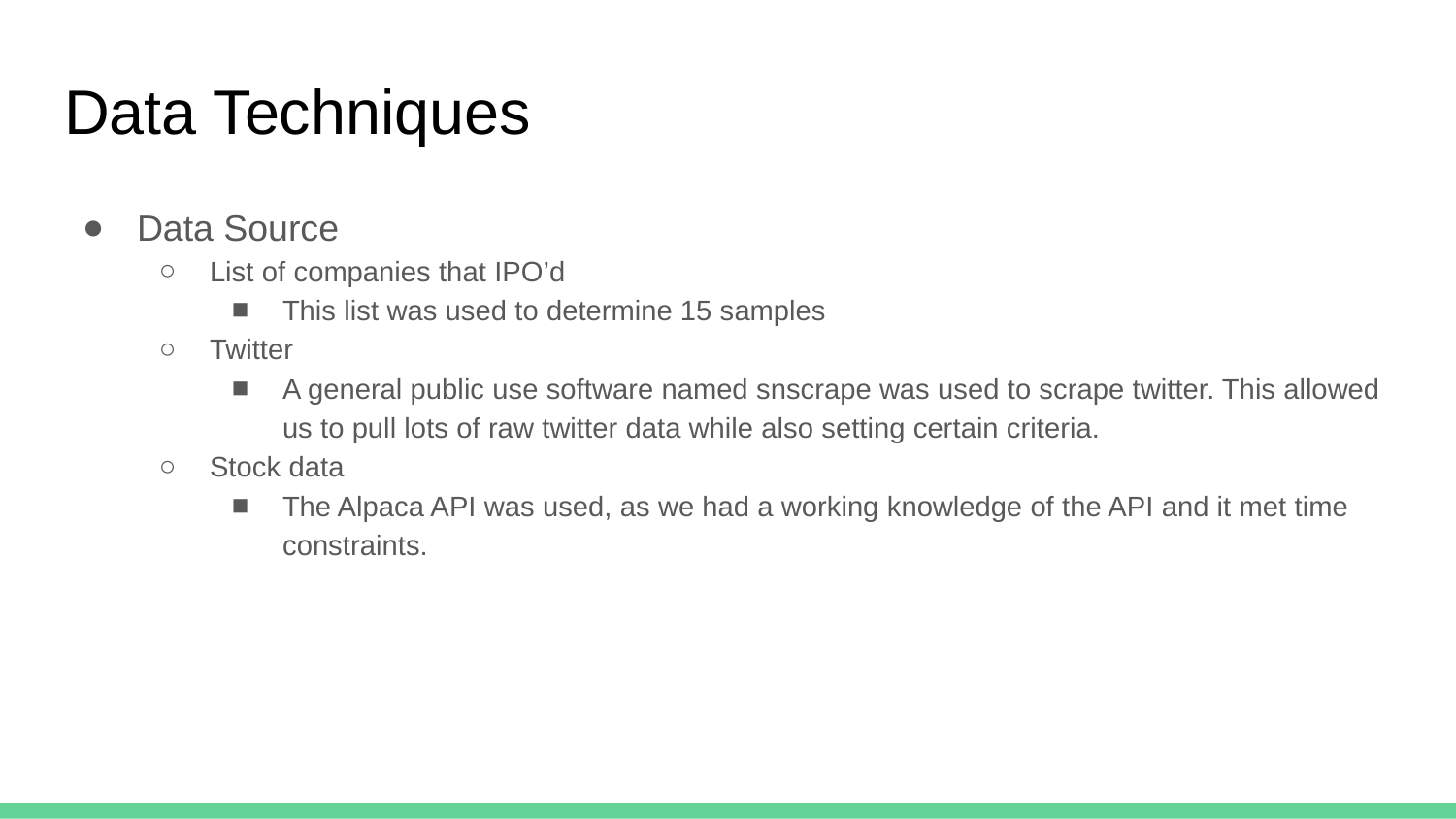

# Data Techniques

Data Source
List of companies that IPO’d
This list was used to determine 15 samples
Twitter
A general public use software named snscrape was used to scrape twitter. This allowed us to pull lots of raw twitter data while also setting certain criteria.
Stock data
The Alpaca API was used, as we had a working knowledge of the API and it met time constraints.